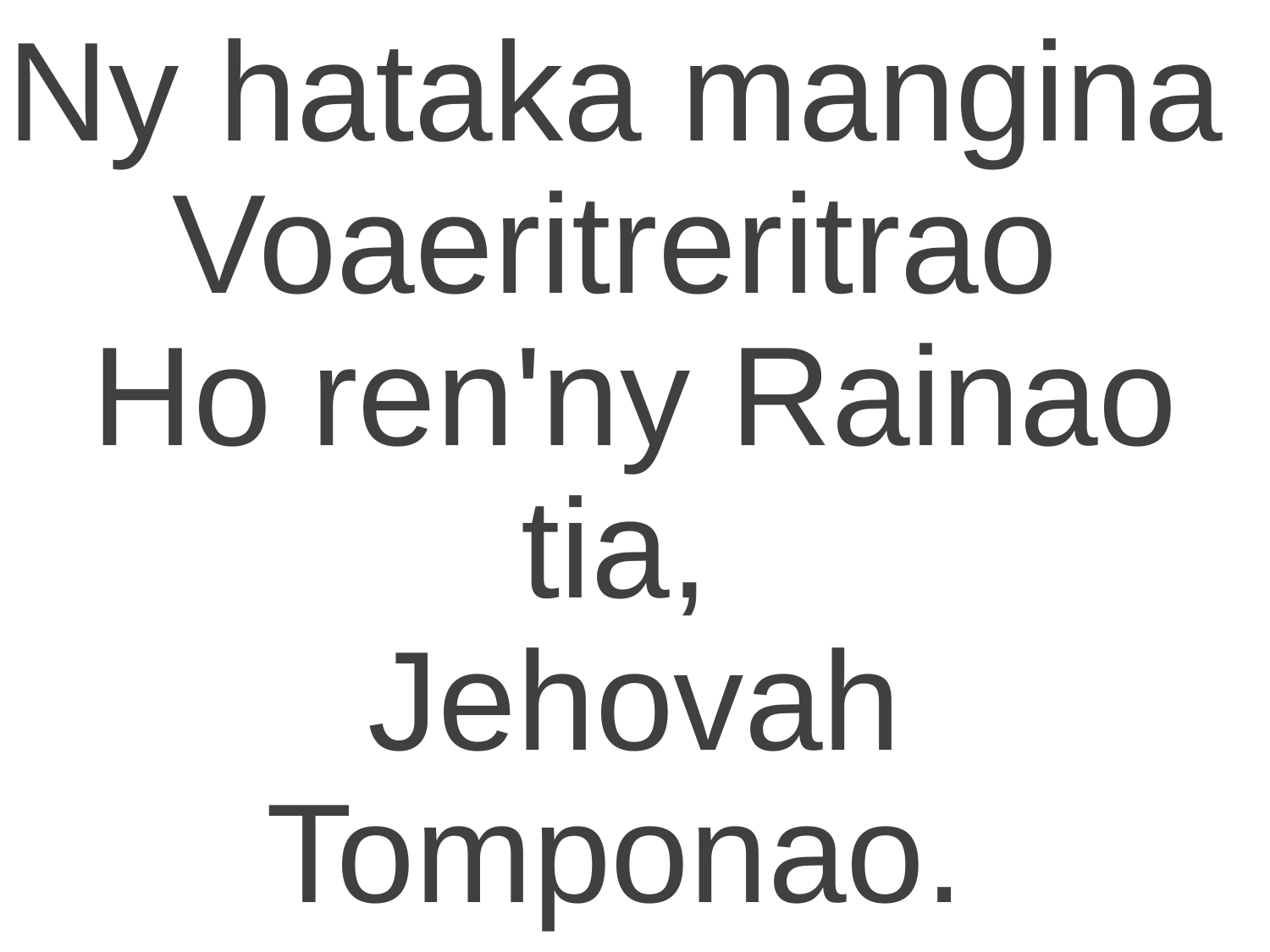

Ny hataka mangina
Voaeritreritrao
Ho ren'ny Rainao tia,
Jehovah Tomponao.